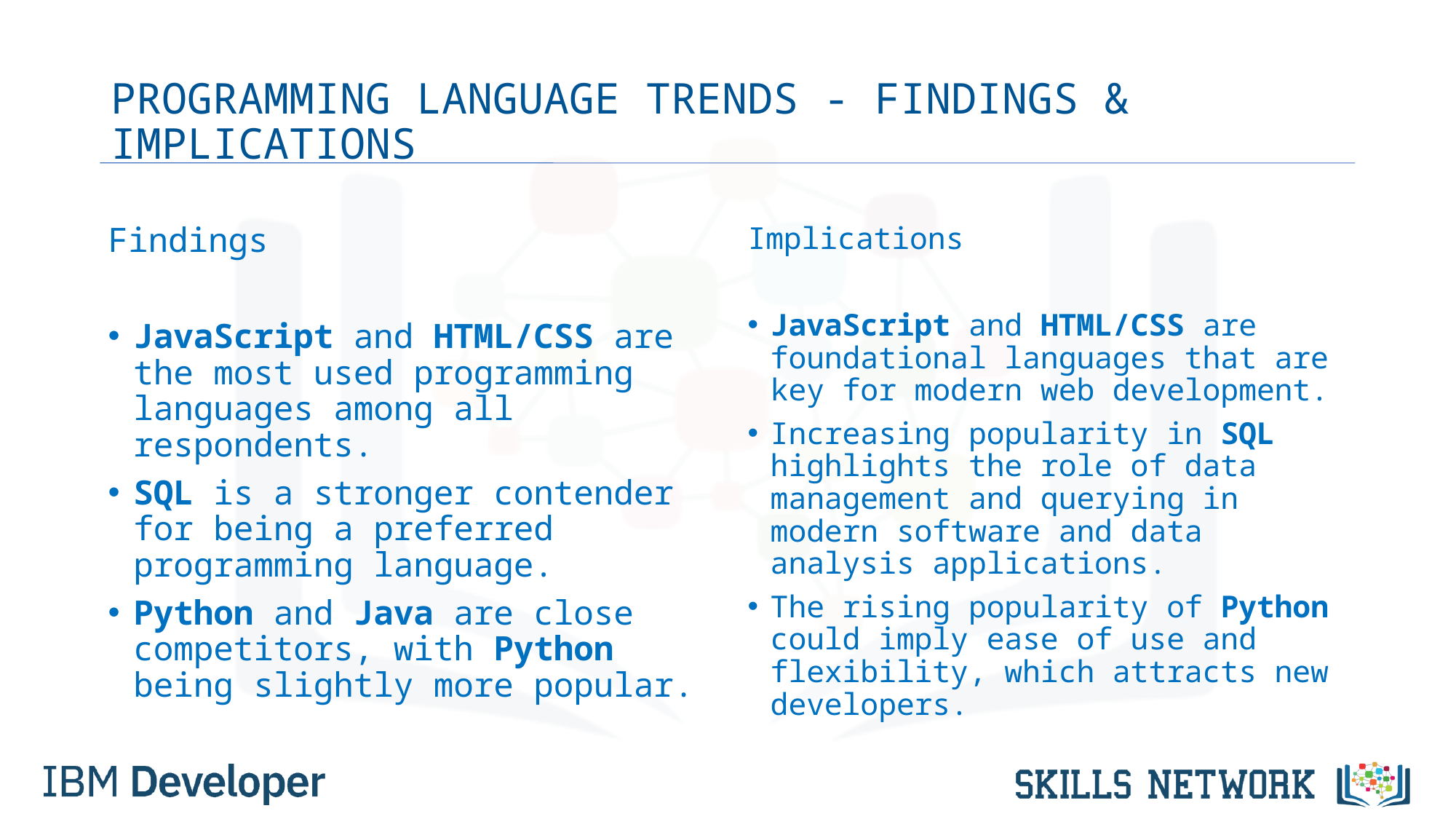

# PROGRAMMING LANGUAGE TRENDS - FINDINGS & IMPLICATIONS
Findings

JavaScript and HTML/CSS are the most used programming languages among all respondents.
SQL is a stronger contender for being a preferred programming language.
Python and Java are close competitors, with Python being slightly more popular.
Implications

JavaScript and HTML/CSS are foundational languages that are key for modern web development.
Increasing popularity in SQL highlights the role of data management and querying in modern software and data analysis applications.
The rising popularity of Python could imply ease of use and flexibility, which attracts new developers.